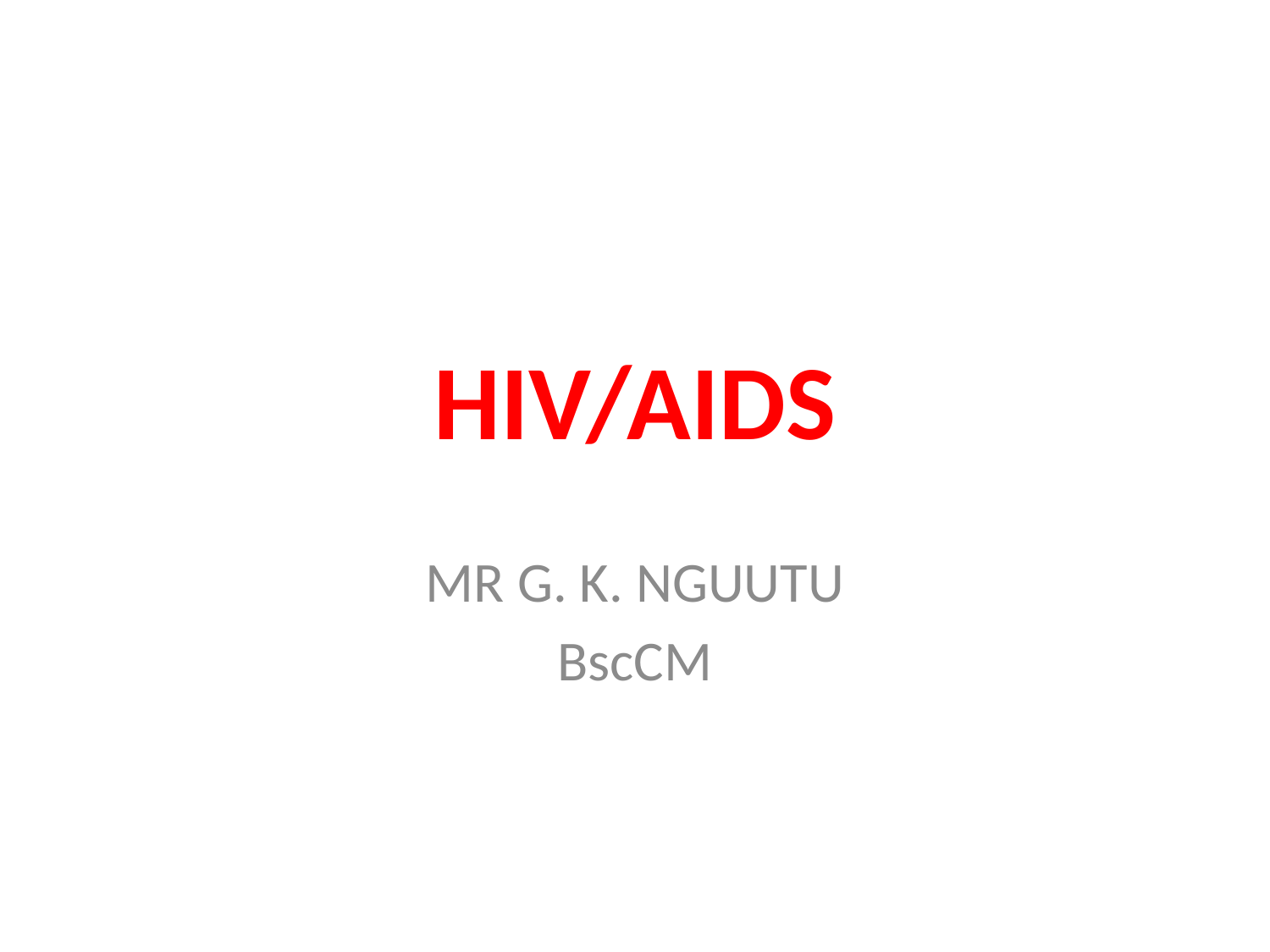

# HIV/AIDS
MR G. K. NGUUTU
BscCM